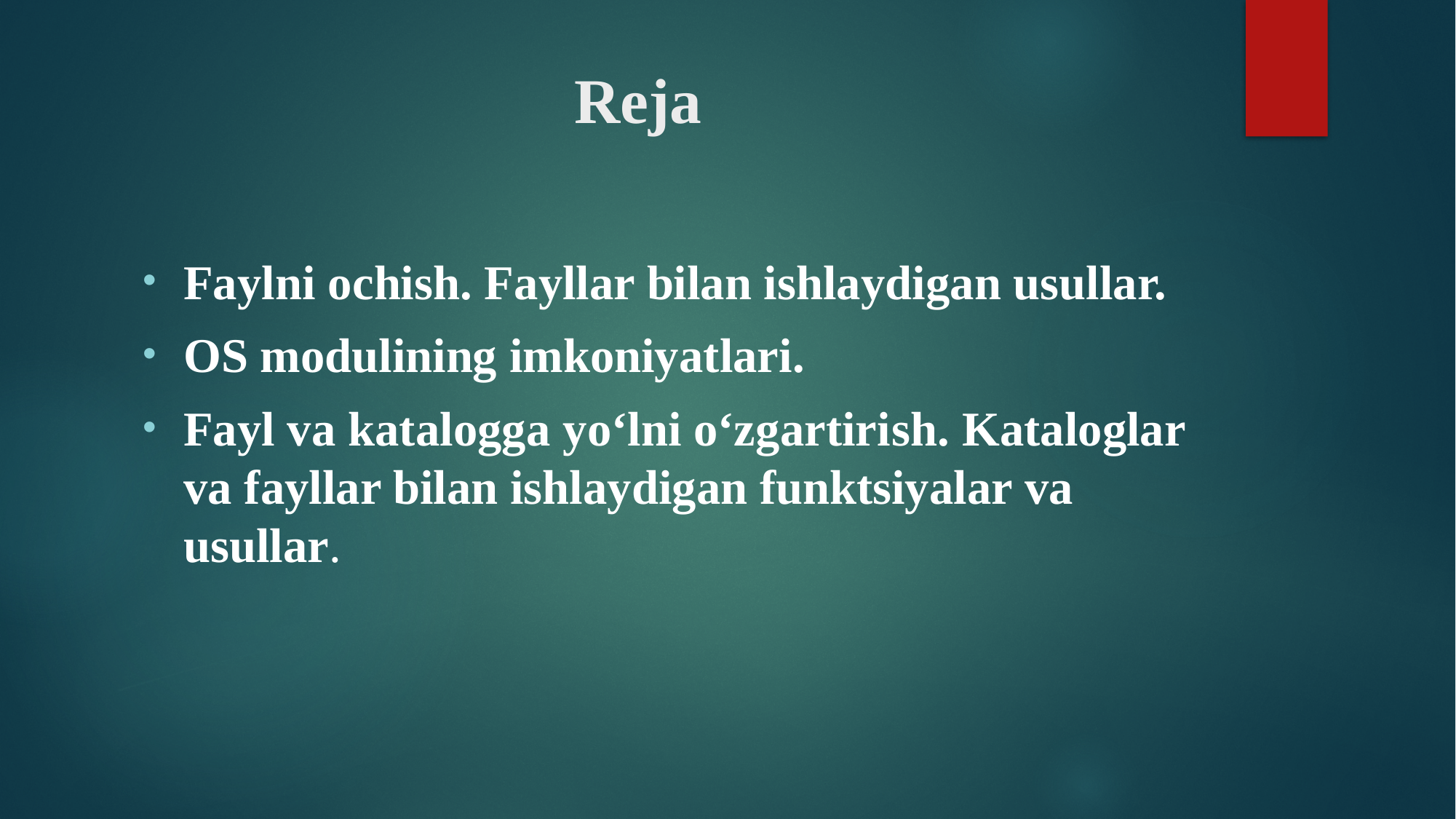

# Reja
Faylni ochish. Fayllar bilan ishlaydigan usullar.
OS modulining imkoniyatlari.
Fayl va katalogga yo‘lni o‘zgartirish. Kataloglar va fayllar bilan ishlaydigan funktsiyalar va usullar.